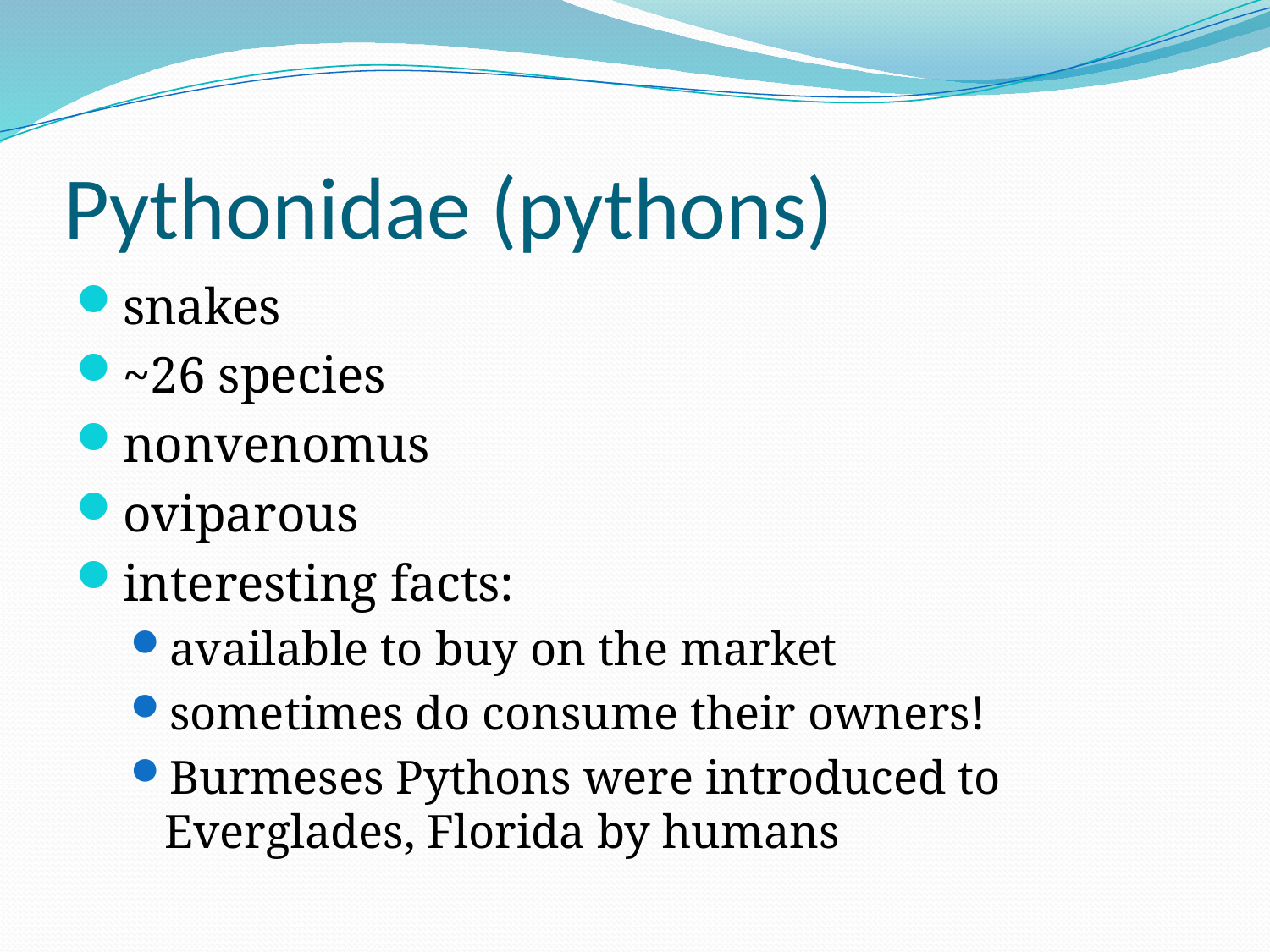

# Pythonidae (pythons)
snakes
~26 species
nonvenomus
oviparous
interesting facts:
available to buy on the market
sometimes do consume their owners!
Burmeses Pythons were introduced to Everglades, Florida by humans